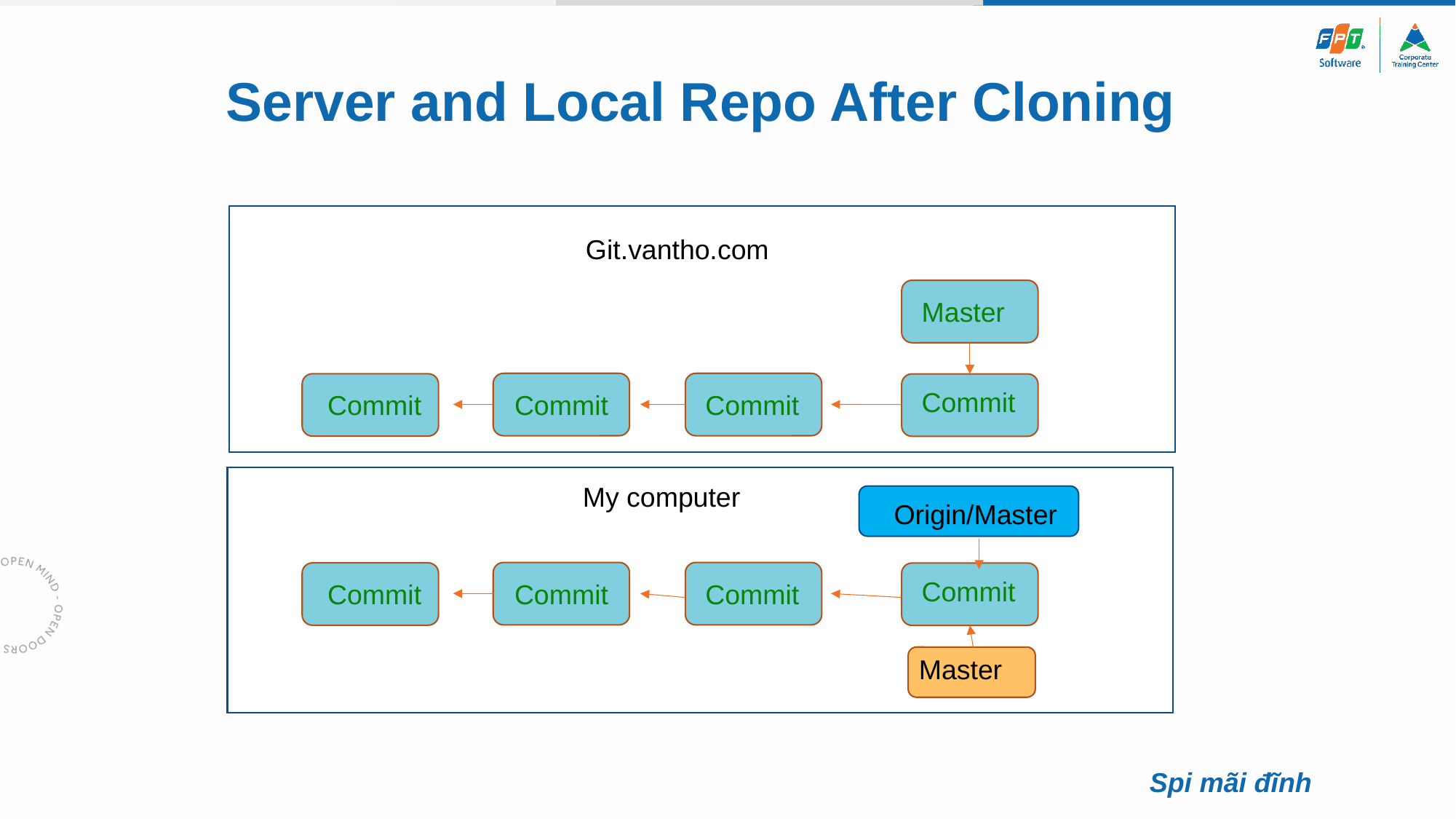

# Server and Local Repo After Cloning

Git.vantho.com

Master

Commit
Commit
Commit
Commit

My computer

Origin/Master

Commit
Commit
Commit
Commit

Master
Spi mãi đĩnh